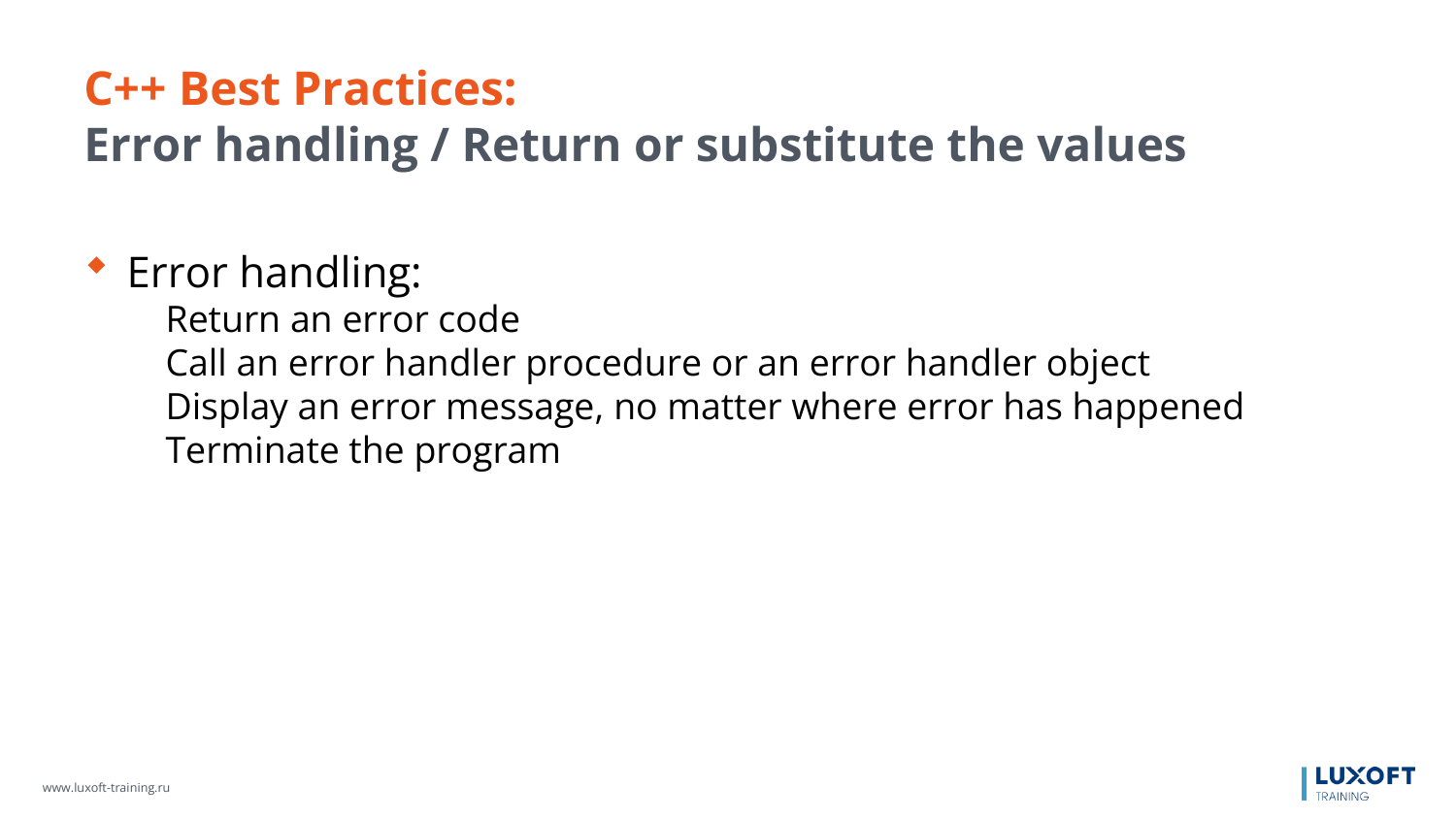

C++ Best Practices:
Error handling / Return or substitute the values
Error handling:
Return an error code
Call an error handler procedure or an error handler object
Display an error message, no matter where error has happened
Terminate the program